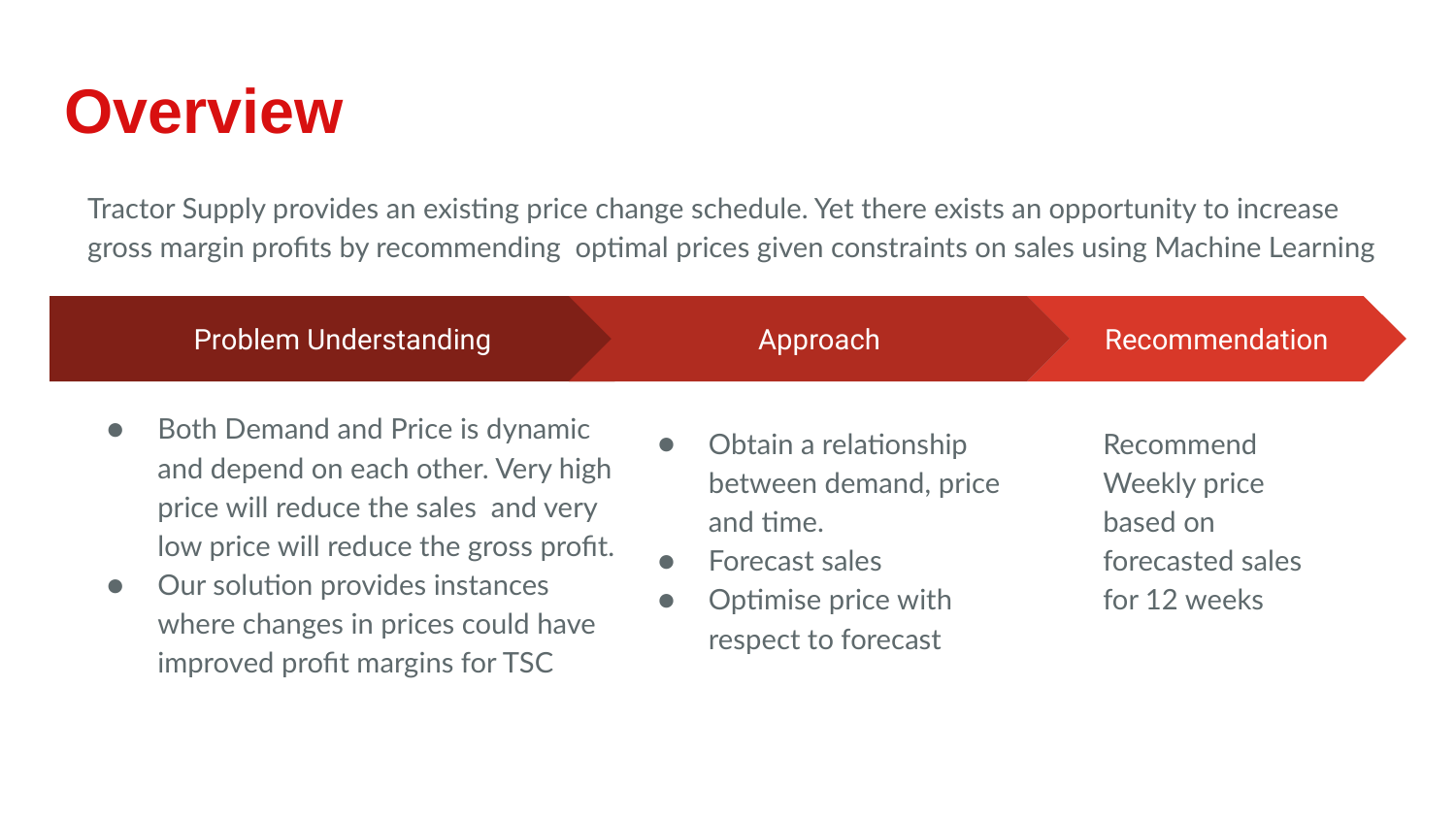

# Overview
Tractor Supply provides an existing price change schedule. Yet there exists an opportunity to increase gross margin profits by recommending  optimal prices given constraints on sales using Machine Learning

Recommendation
Recommend Weekly price based on forecasted sales for 12 weeks
Approach
Obtain a relationship between demand, price and time.
Forecast sales
Optimise price with respect to forecast

Problem Understanding
Both Demand and Price is dynamic and depend on each other. Very high price will reduce the sales  and very low price will reduce the gross profit.
Our solution provides instances where changes in prices could have improved profit margins for TSC